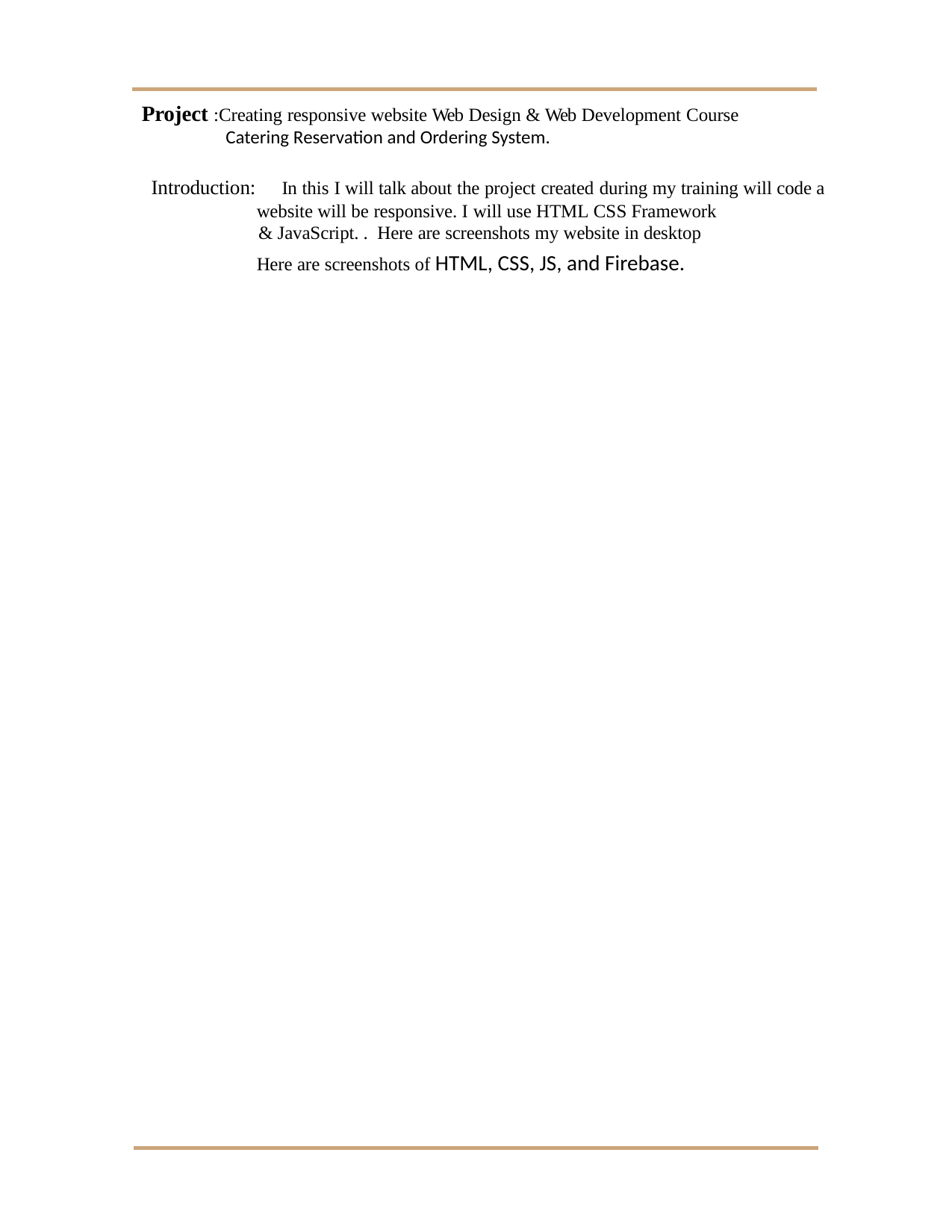

Project :Creating responsive website Web Design & Web Development Course  Catering Reservation and Ordering System.
Introduction:
In this I will talk about the project created during my training will code a
website will be responsive. I will use HTML CSS Framework & JavaScript. .  Here are screenshots my website in desktop
Here are screenshots of HTML, CSS, JS, and Firebase.